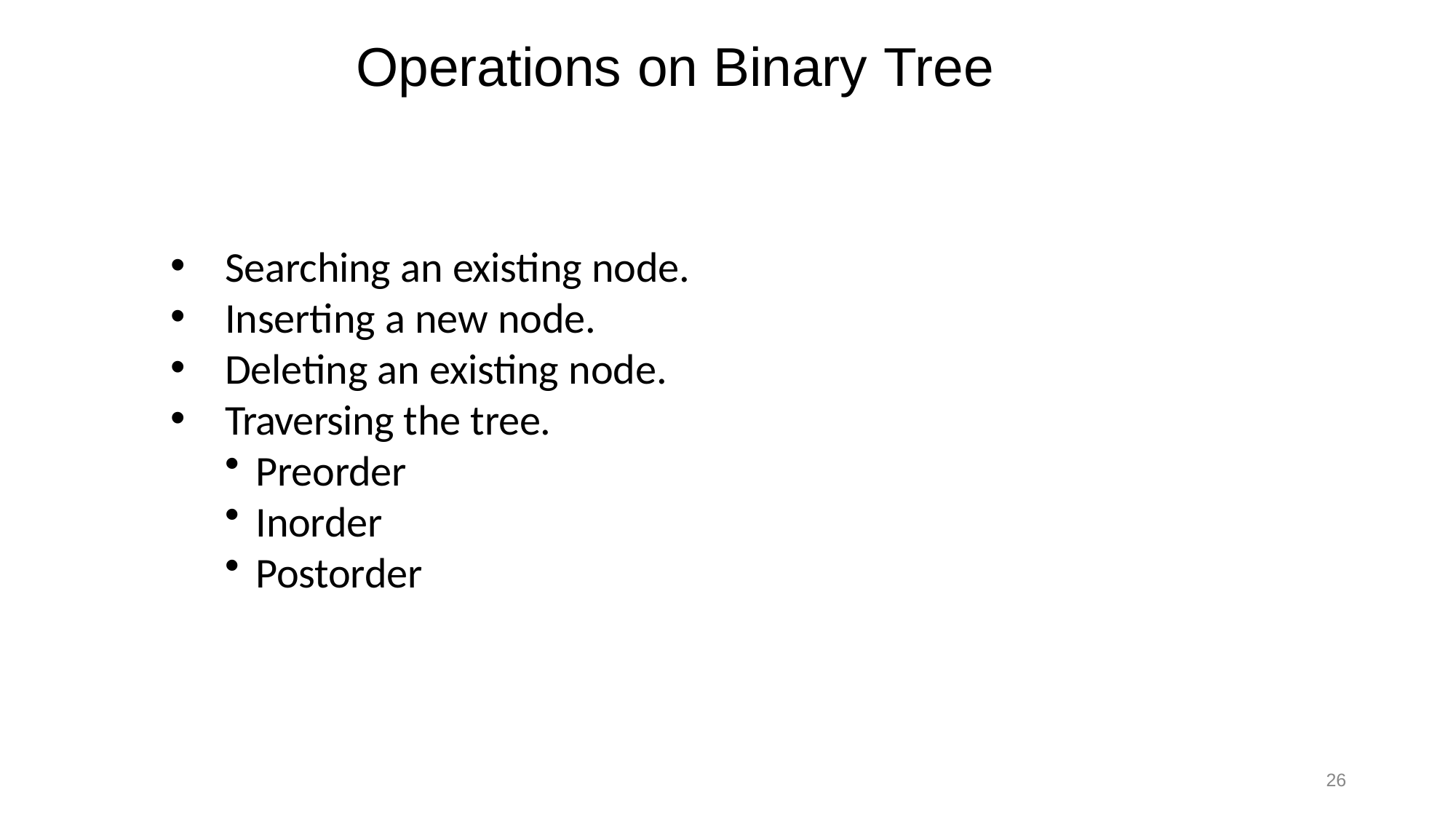

# Operations on Binary Tree
Searching an existing node.
Inserting a new node.
Deleting an existing node.
Traversing the tree.
Preorder
Inorder
Postorder
26